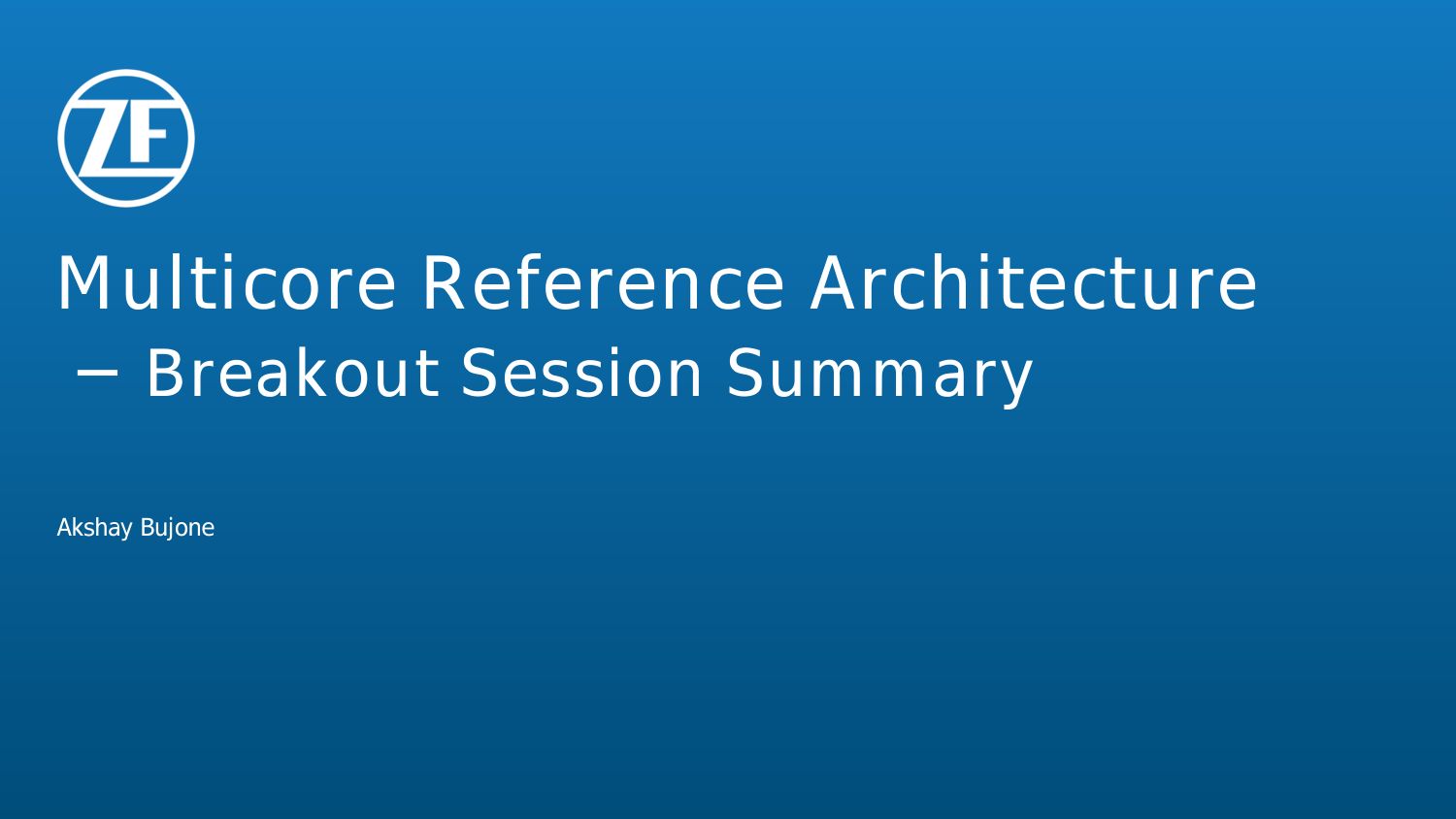

# Multicore Reference Architecture  – Breakout Session Summary
Akshay Bujone